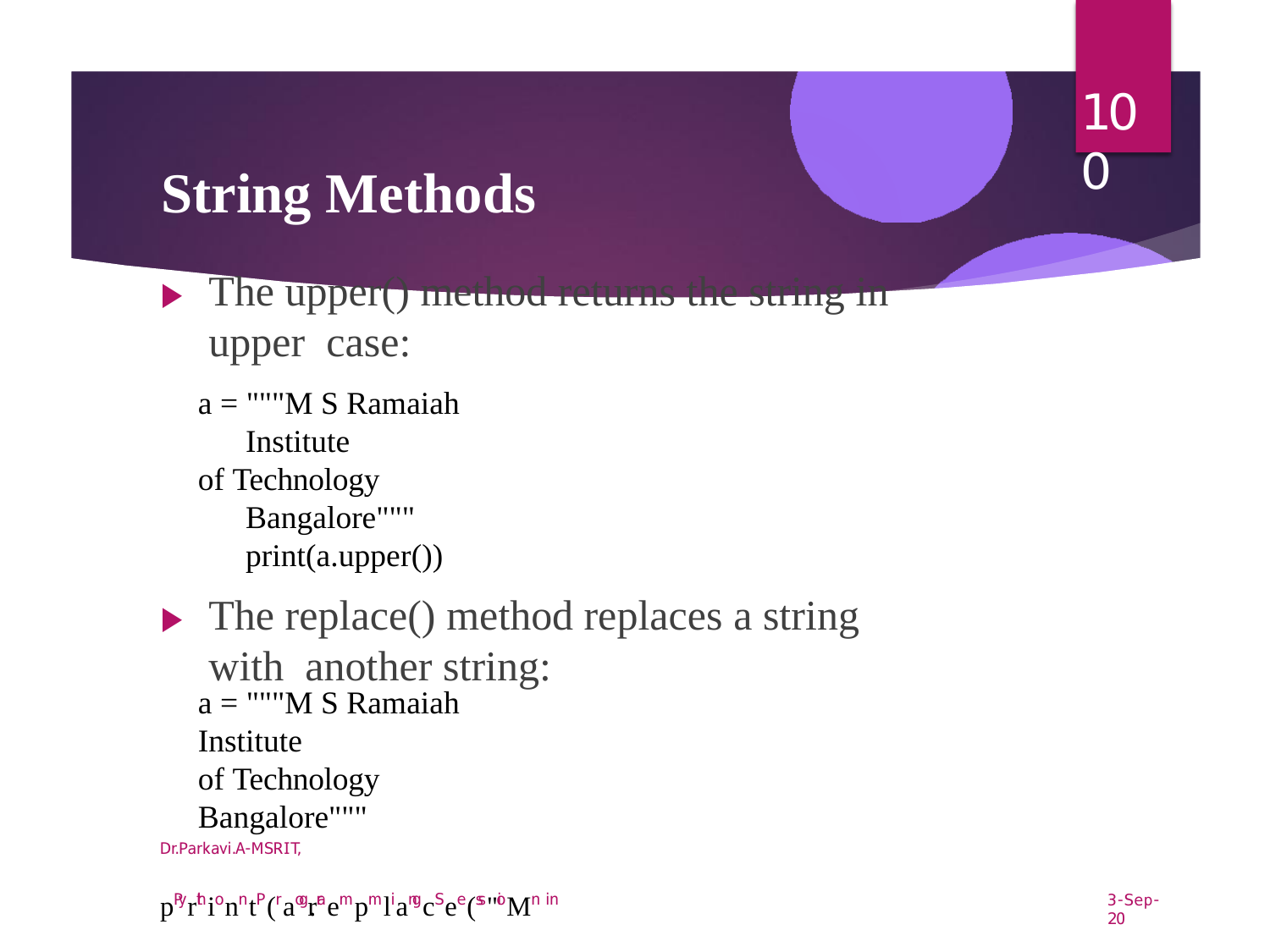

100
# String Methods
▶	The upper() method returns the string in upper  case:
a = """M S Ramaiah  Institute
of Technology  Bangalore"""  print(a.upper())
▶	The replace() method replaces a string with  another string:
a = """M S Ramaiah
Institute
of Technology
Bangalore"""
Dr.Parkavi.A-MSRIT, pPyrthionntP(raog.rraempmliangcSee(ss"ioMn in SSTT"P,-"HK"BK)C)E
3-Sep-20